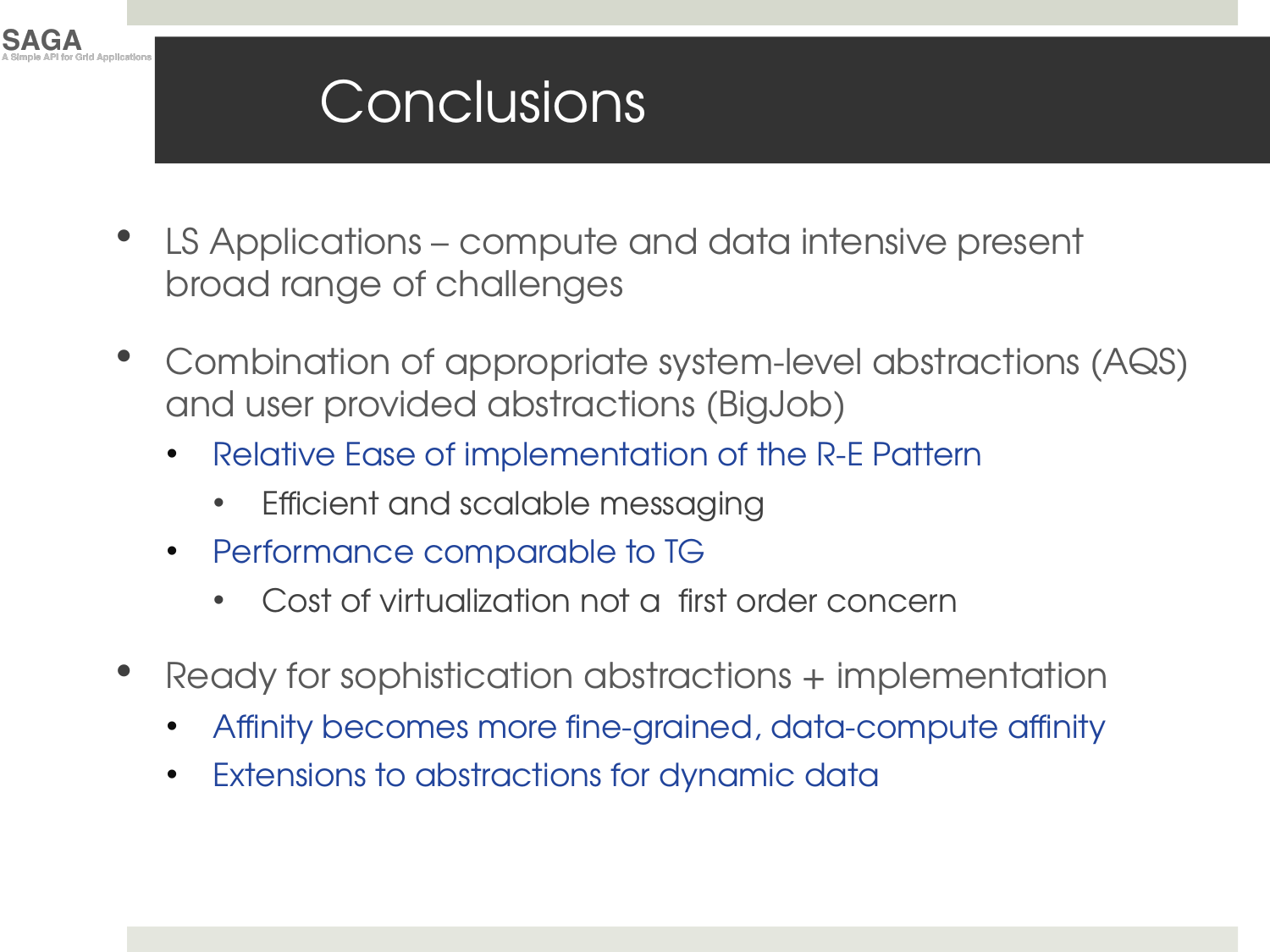

# Conclusions
LS Applications – compute and data intensive present broad range of challenges
Combination of appropriate system-level abstractions (AQS) and user provided abstractions (BigJob)
Relative Ease of implementation of the R-E Pattern
Efficient and scalable messaging
Performance comparable to TG
Cost of virtualization not a  first order concern
Ready for sophistication abstractions + implementation
Affinity becomes more fine-grained, data-compute affinity
Extensions to abstractions for dynamic data